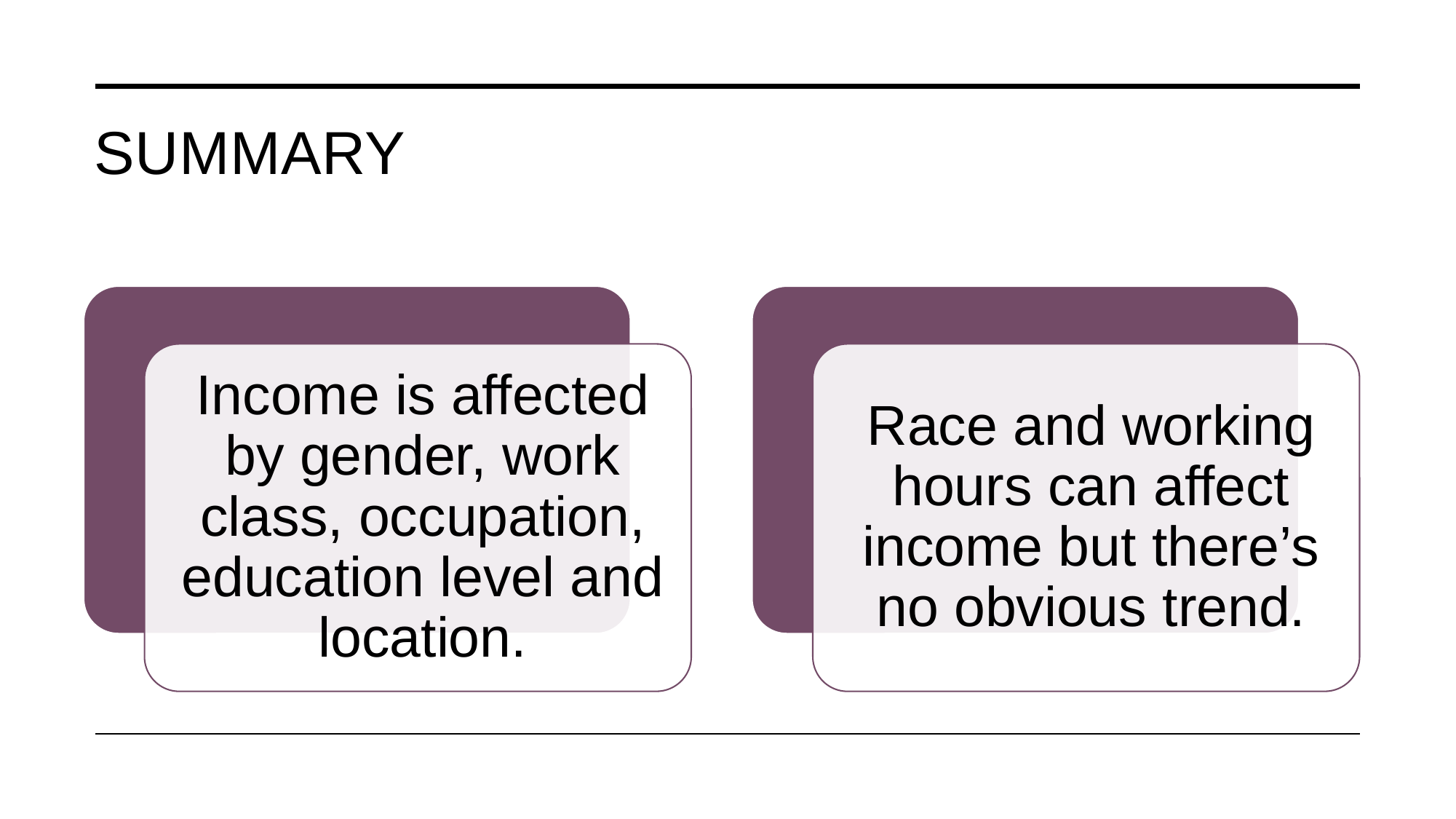

# summary
Income is affected by gender, work class, occupation, education level and location.
Race and working hours can affect income but there’s no obvious trend.